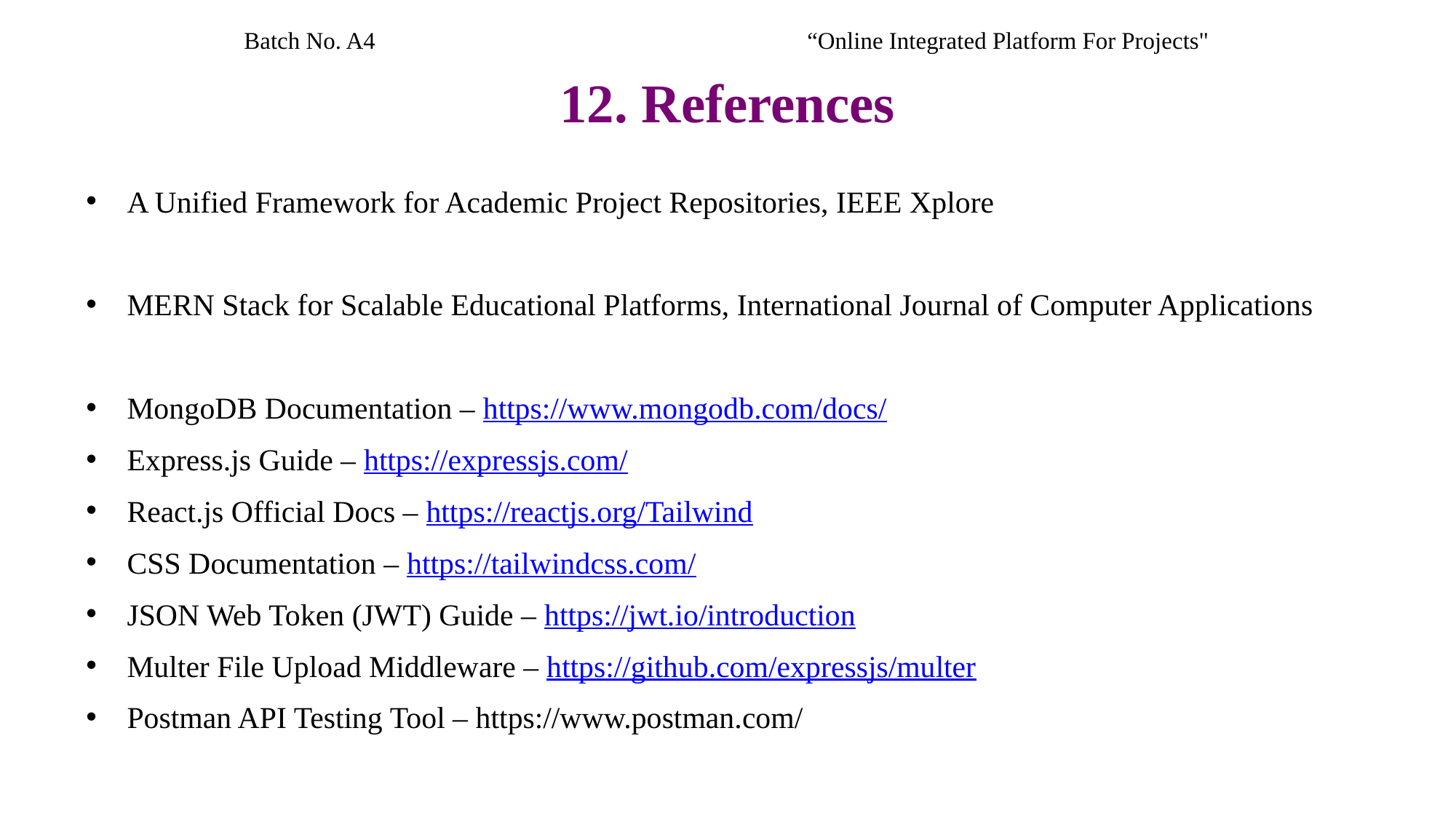

Batch No. A4          					                                                          “Online Integrated Platform For Projects"
# 12. References
A Unified Framework for Academic Project Repositories, IEEE Xplore

MERN Stack for Scalable Educational Platforms, International Journal of Computer Applications

MongoDB Documentation – https://www.mongodb.com/docs/
Express.js Guide – https://expressjs.com/
React.js Official Docs – https://reactjs.org/Tailwind
CSS Documentation – https://tailwindcss.com/
JSON Web Token (JWT) Guide – https://jwt.io/introduction
Multer File Upload Middleware – https://github.com/expressjs/multer
Postman API Testing Tool – https://www.postman.com/